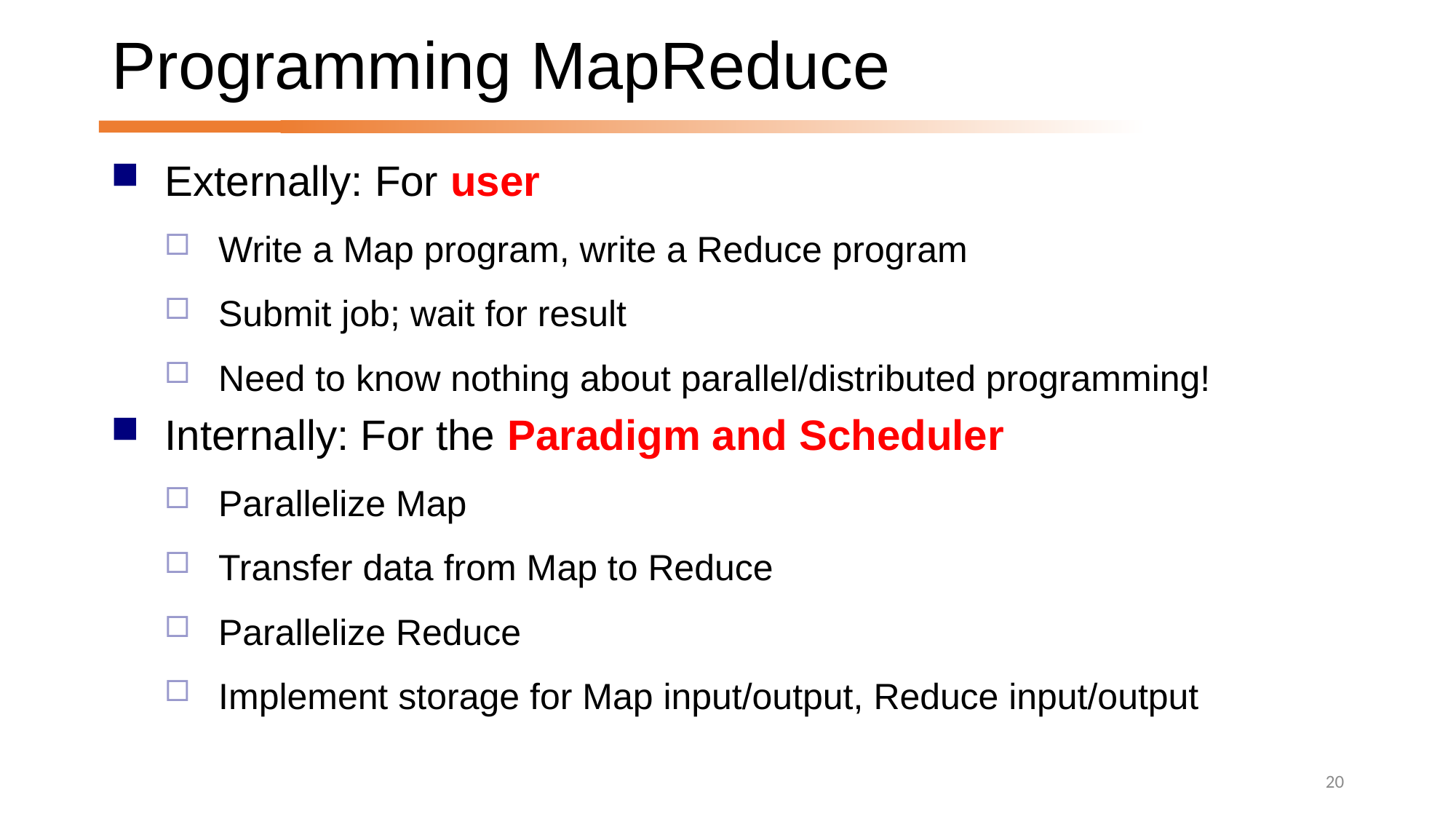

# Programming MapReduce
Externally: For user
Write a Map program, write a Reduce program
Submit job; wait for result
Need to know nothing about parallel/distributed programming!
Internally: For the Paradigm and Scheduler
Parallelize Map
Transfer data from Map to Reduce
Parallelize Reduce
Implement storage for Map input/output, Reduce input/output
20